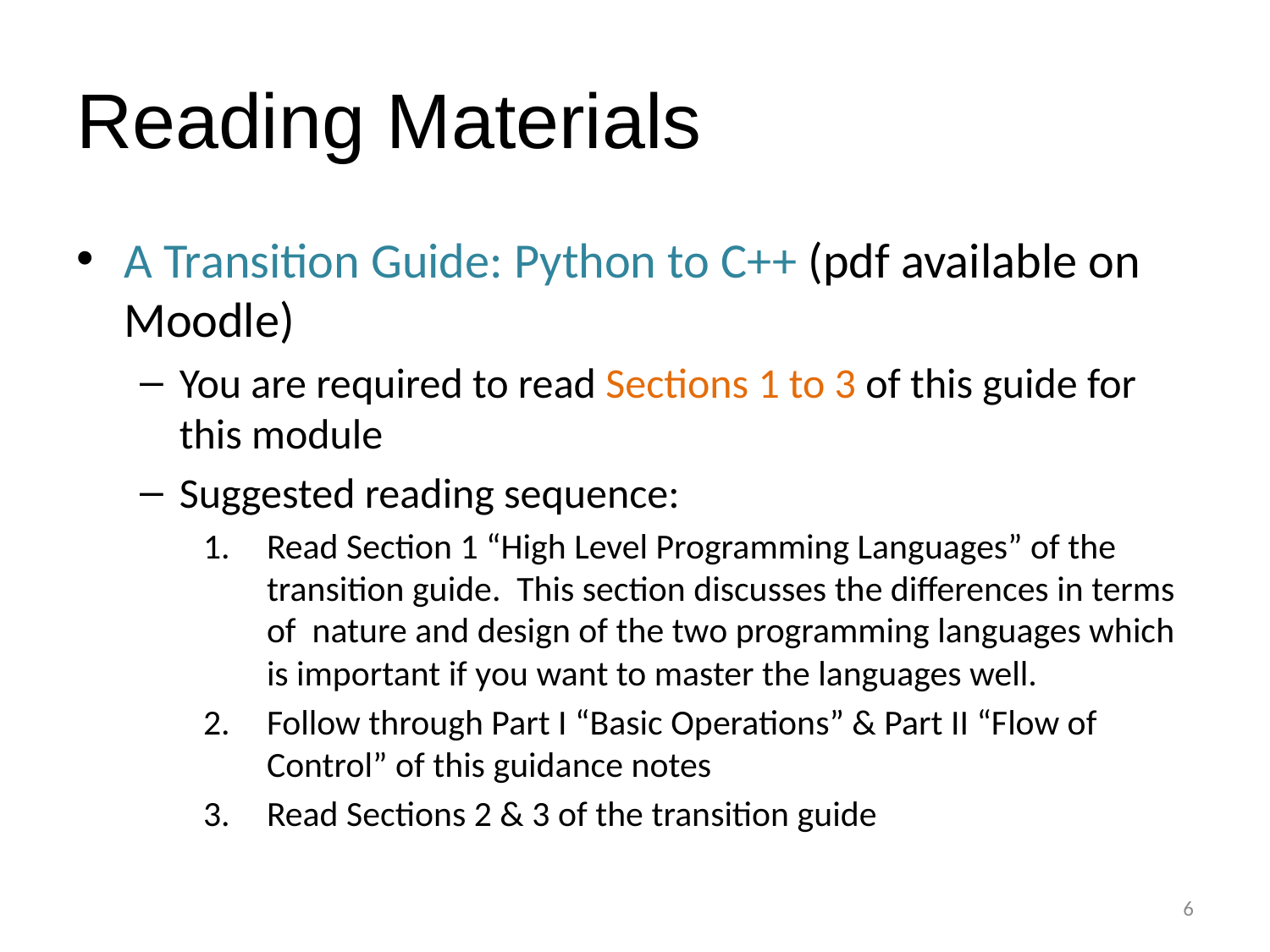

# Reading Materials
A Transition Guide: Python to C++ (pdf available on Moodle)
You are required to read Sections 1 to 3 of this guide for this module
Suggested reading sequence:
Read Section 1 “High Level Programming Languages” of the transition guide.  This section discusses the differences in terms of  nature and design of the two programming languages which is important if you want to master the languages well.
Follow through Part I “Basic Operations” & Part II “Flow of Control” of this guidance notes
Read Sections 2 & 3 of the transition guide
6